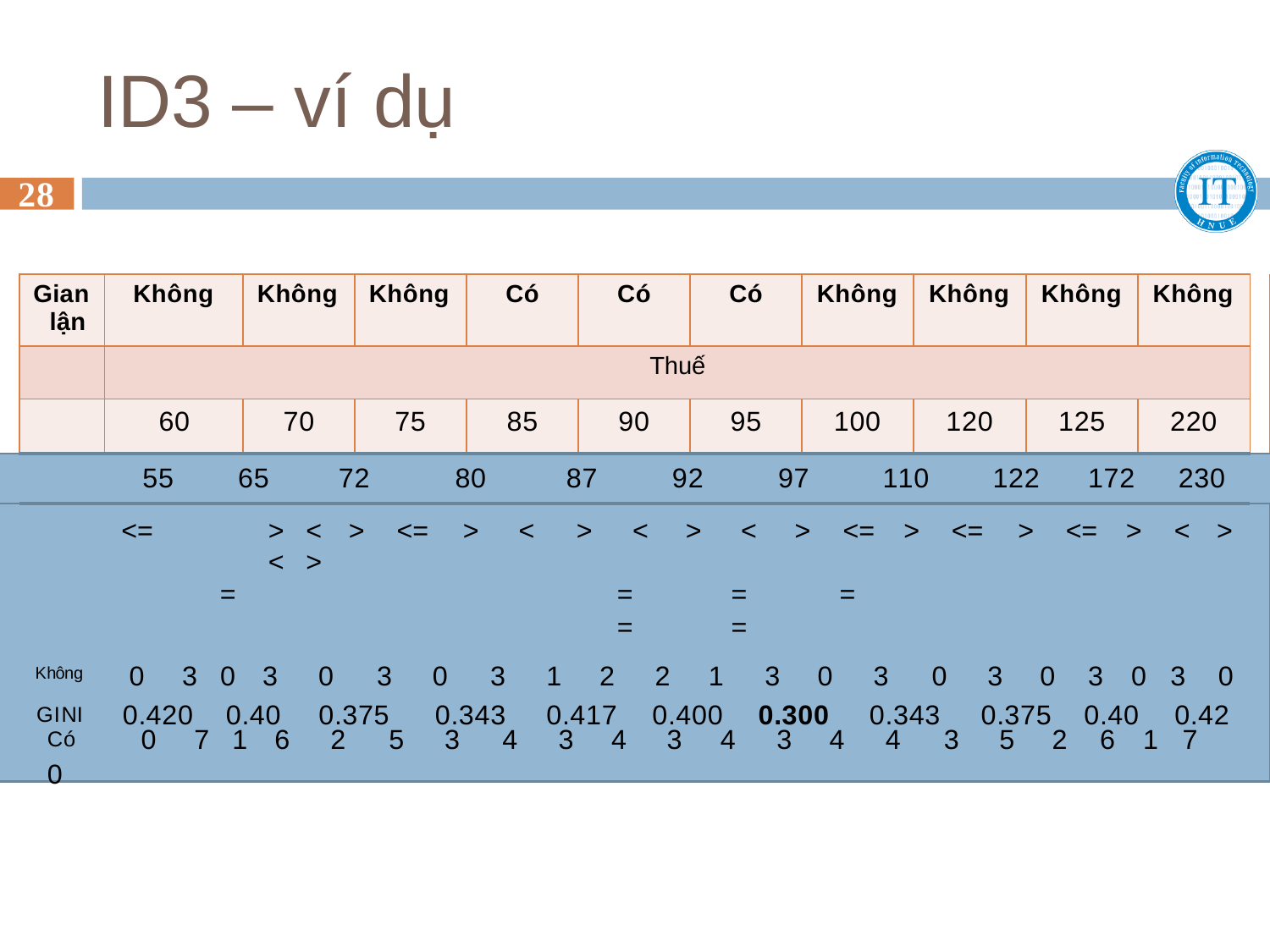

# ID3 – ví dụ
28
|  | Gian lận | Không |  |  | Không |  | Không |  |  | Có |  |  | Có |  |  | Có |  |  | Không |  |  | Không |  |  | Không |  |  |  | Không |  |  |  |
| --- | --- | --- | --- | --- | --- | --- | --- | --- | --- | --- | --- | --- | --- | --- | --- | --- | --- | --- | --- | --- | --- | --- | --- | --- | --- | --- | --- | --- | --- | --- | --- | --- |
|  |  | Thuế |  |  |  |  |  |  |  |  |  |  |  |  |  |  |  |  |  |  |  |  |  |  |  |  |  |  |  |  |  |  |
|  |  | 60 |  |  | 70 |  | 75 |  |  | 85 |  |  | 90 |  |  | 95 |  |  | 100 |  |  | 120 |  |  | 125 |  |  |  | 220 |  |  |  |
|  |  |  |  |  |  |  |  |  |  |  |  |  |  |  |  |  |  |  |  |  |  |  |  |  |  |  |  |  |  |  |  |  |
|  |  |  |  |  |  |  |  |  |  |  |  |  |  |  |  |  |  |  |  |  |  |  |  |  |  |  |  |  |  |  |  |  |
|  |  |  |  |  |  |  |  |  |  |  |  |  |  |  |  |  |  |  |  |  |  |  |  |  |  |  |  |  |  |  |  |  |
|  |  |  |  |  |  |  |  |  |  |  |  |  |  |  |  |  |  |  |  |  |  |  |  |  |  |  |  |  |  |  |  |  |
|  |  |  |  |  |  |  |  |  |  |  |  |  |  |  |  |  |  |  |  |  |  |  |  |  |  |  |  |  |  |  |  |  |
55	65	72	80	87	92	97	110	122	172	230
<=	>	<	>	<=	>	<	>	<	>	<	>	<=	>	<=	>	<=	>	<	>	<	>
=	=	=	=	=	=
Không	0	3	0	3	0	3	0	3	1	2	2	1	3	0	3	0	3	0	3	0	3	0
Có	0	7	1	6	2	5	3	4	3	4	3	4	3	4	4	3	5	2	6	1	7	0
GINI	0.420	0.40	0.375	0.343	0.417	0.400	0.300	0.343	0.375	0.40	0.42